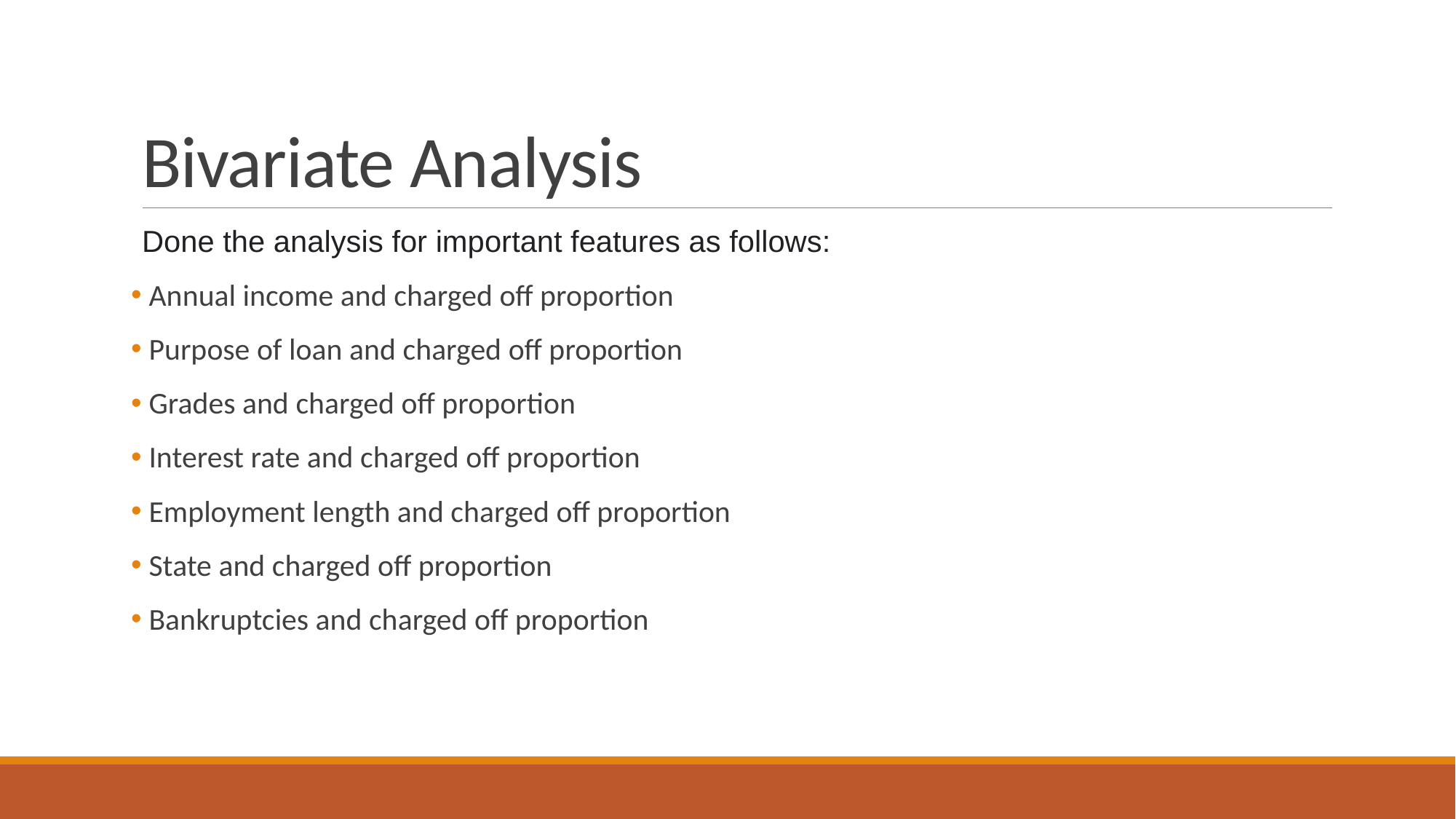

# Bivariate Analysis
Done the analysis for important features as follows:
 Annual income and charged off proportion
 Purpose of loan and charged off proportion
 Grades and charged off proportion
 Interest rate and charged off proportion
 Employment length and charged off proportion
 State and charged off proportion
 Bankruptcies and charged off proportion